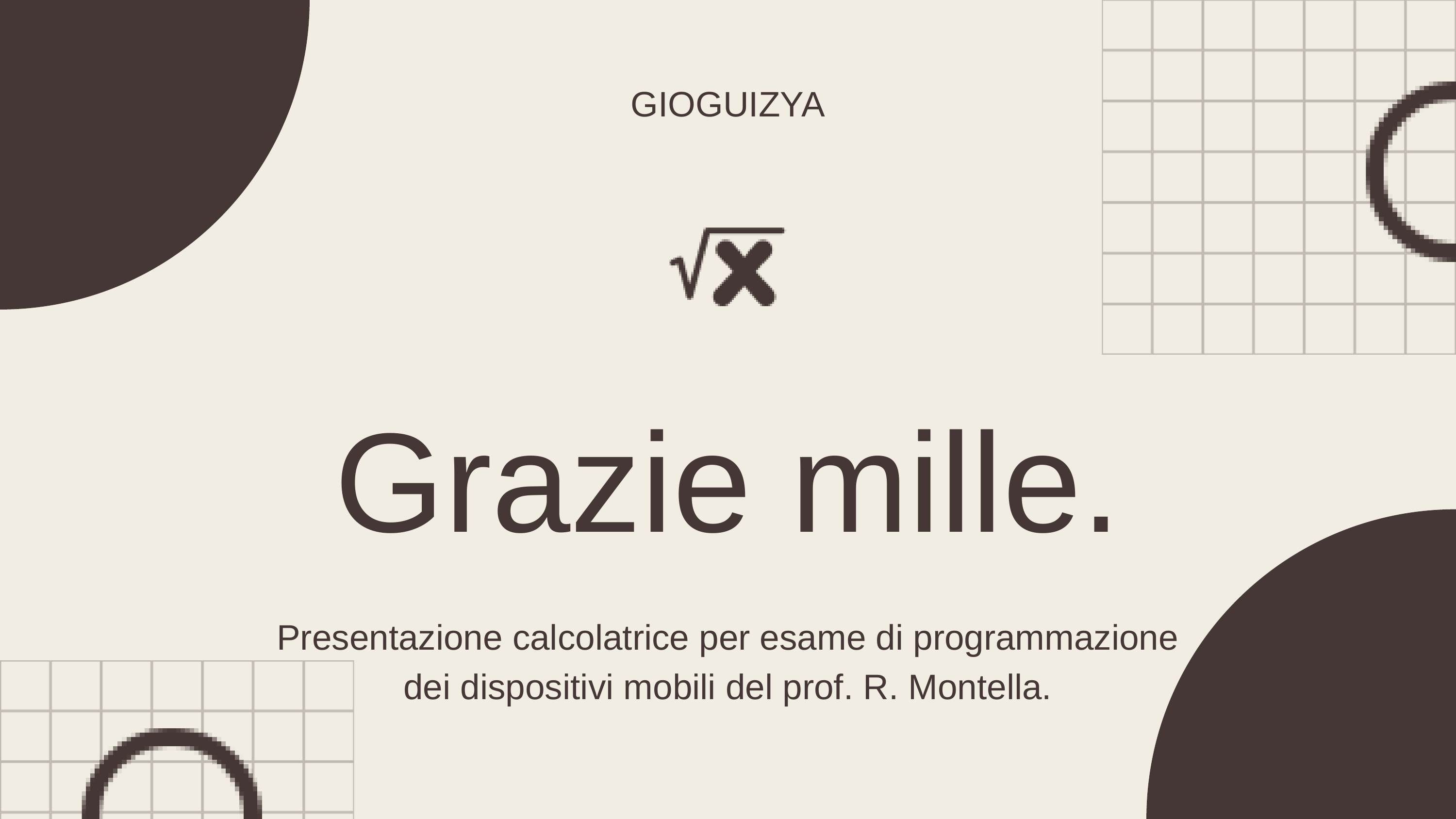

GIOGUIZYA

Grazie mille.

Presentazione calcolatrice per esame di programmazione
dei dispositivi mobili del prof. R. Montella.